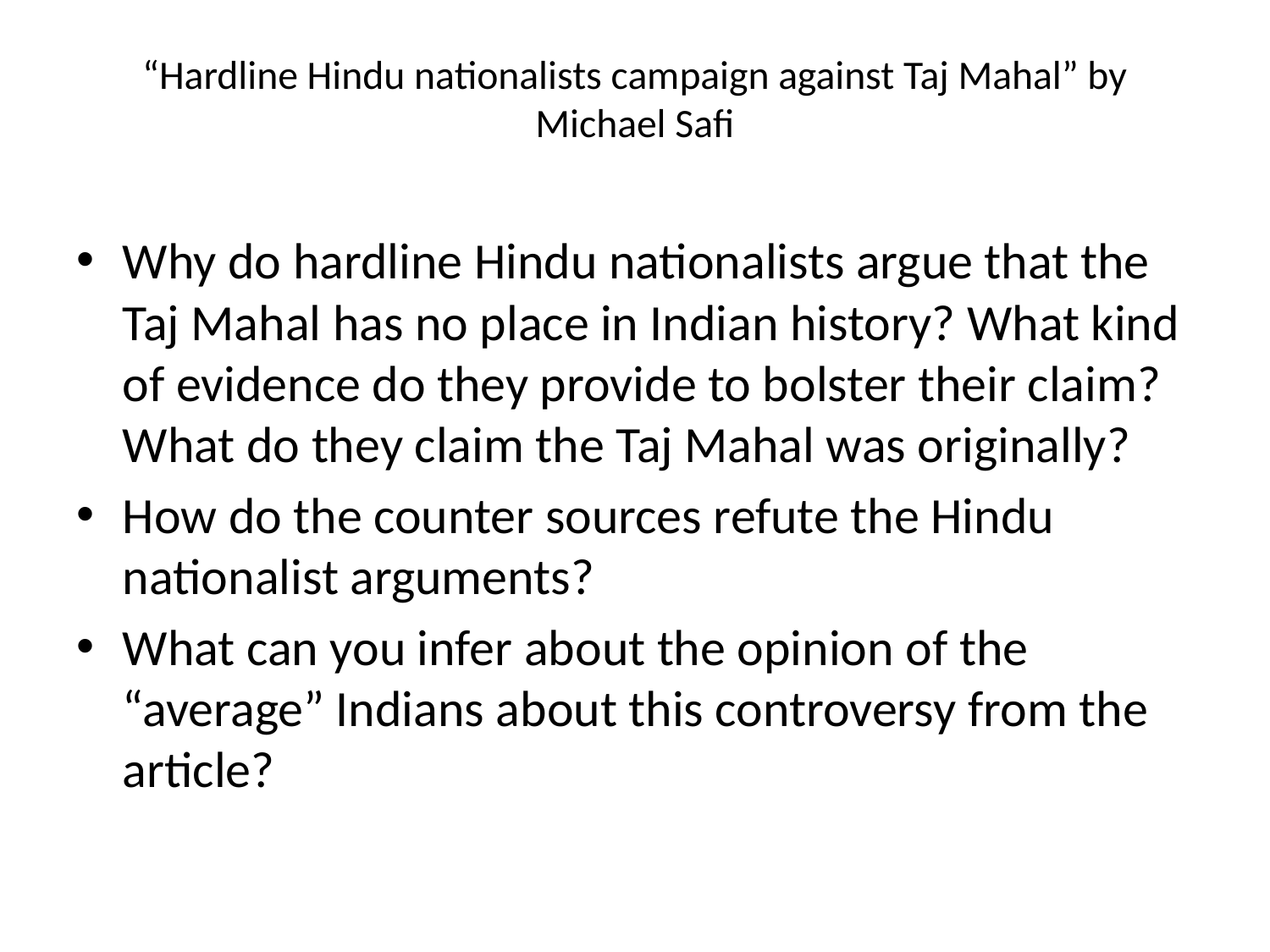

# “Hardline Hindu nationalists campaign against Taj Mahal” by Michael Safi
Why do hardline Hindu nationalists argue that the Taj Mahal has no place in Indian history? What kind of evidence do they provide to bolster their claim? What do they claim the Taj Mahal was originally?
How do the counter sources refute the Hindu nationalist arguments?
What can you infer about the opinion of the  “average” Indians about this controversy from the article?